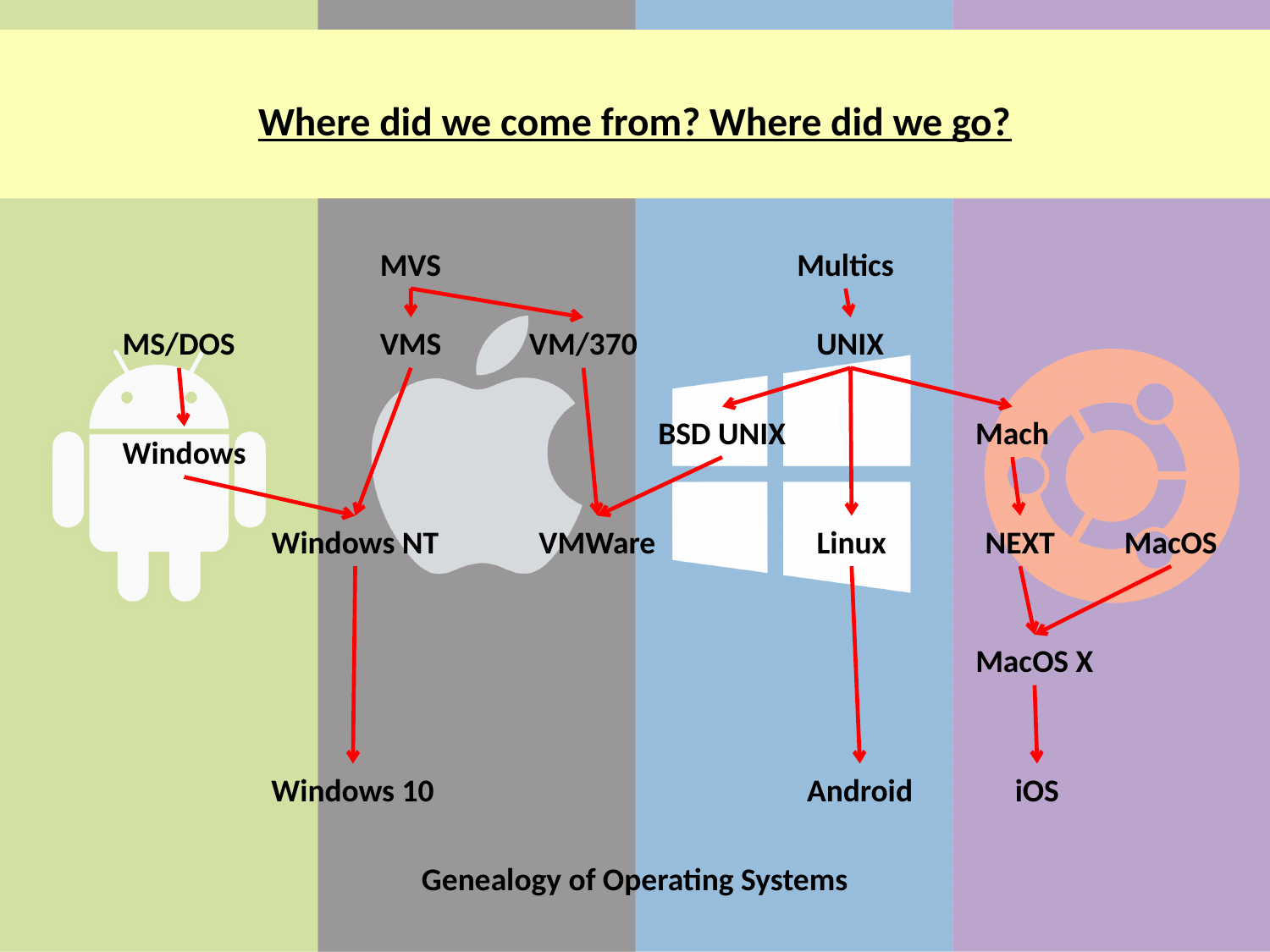

# Where did we come from? Where did we go?
MVS
Multics
MS/DOS
VMS
VM/370
UNIX
BSD UNIX
Mach
Windows
Windows NT
VMWare
Linux
NEXT
MacOS
MacOS X
Windows 10
Android
iOS
Genealogy of Operating Systems